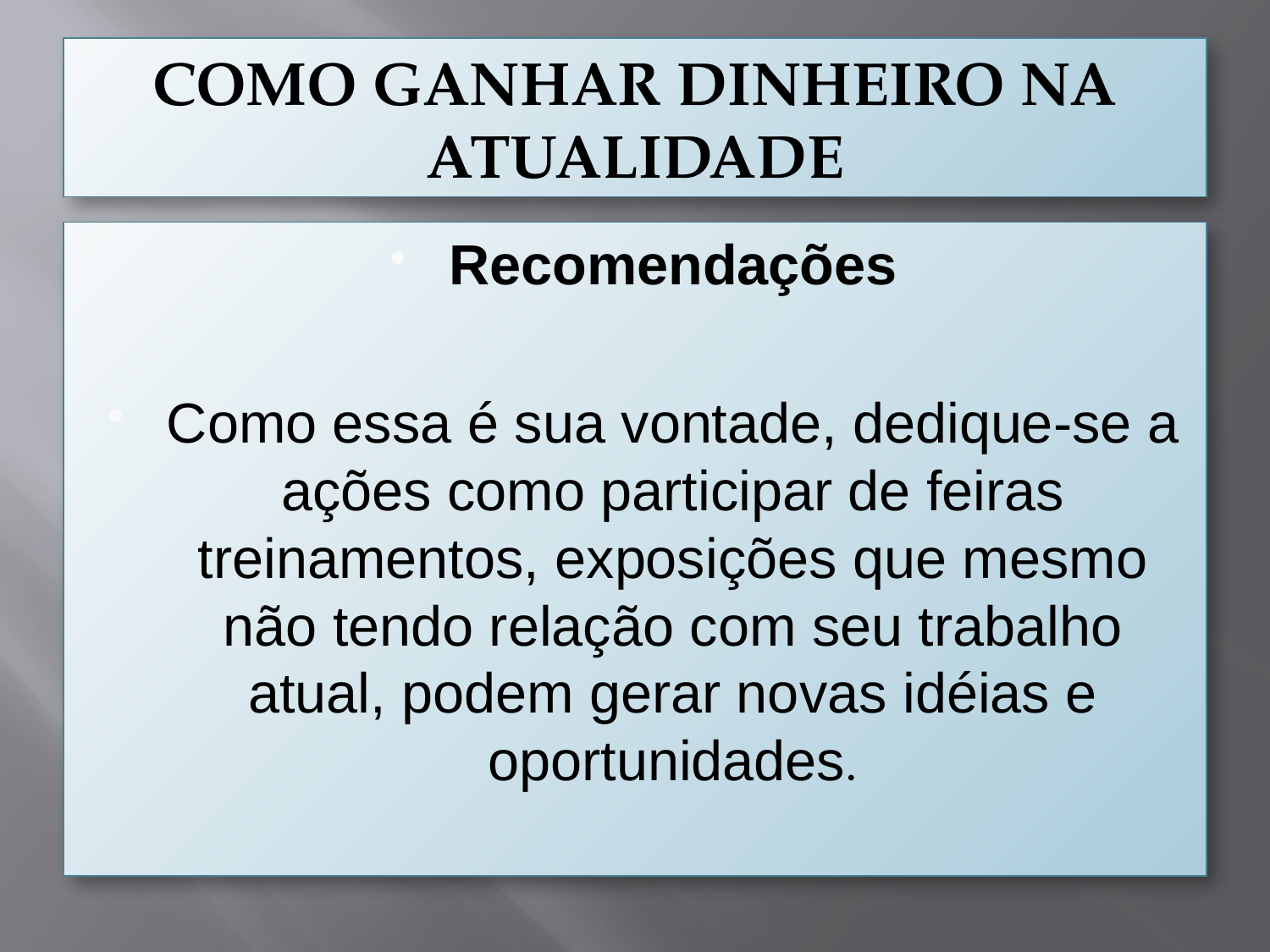

# COMO GANHAR DINHEIRO NA ATUALIDADE
Recomendações

Como essa é sua vontade, dedique-se a ações como participar de feiras treinamentos, exposições que mesmo não tendo relação com seu trabalho atual, podem gerar novas idéias e oportunidades.